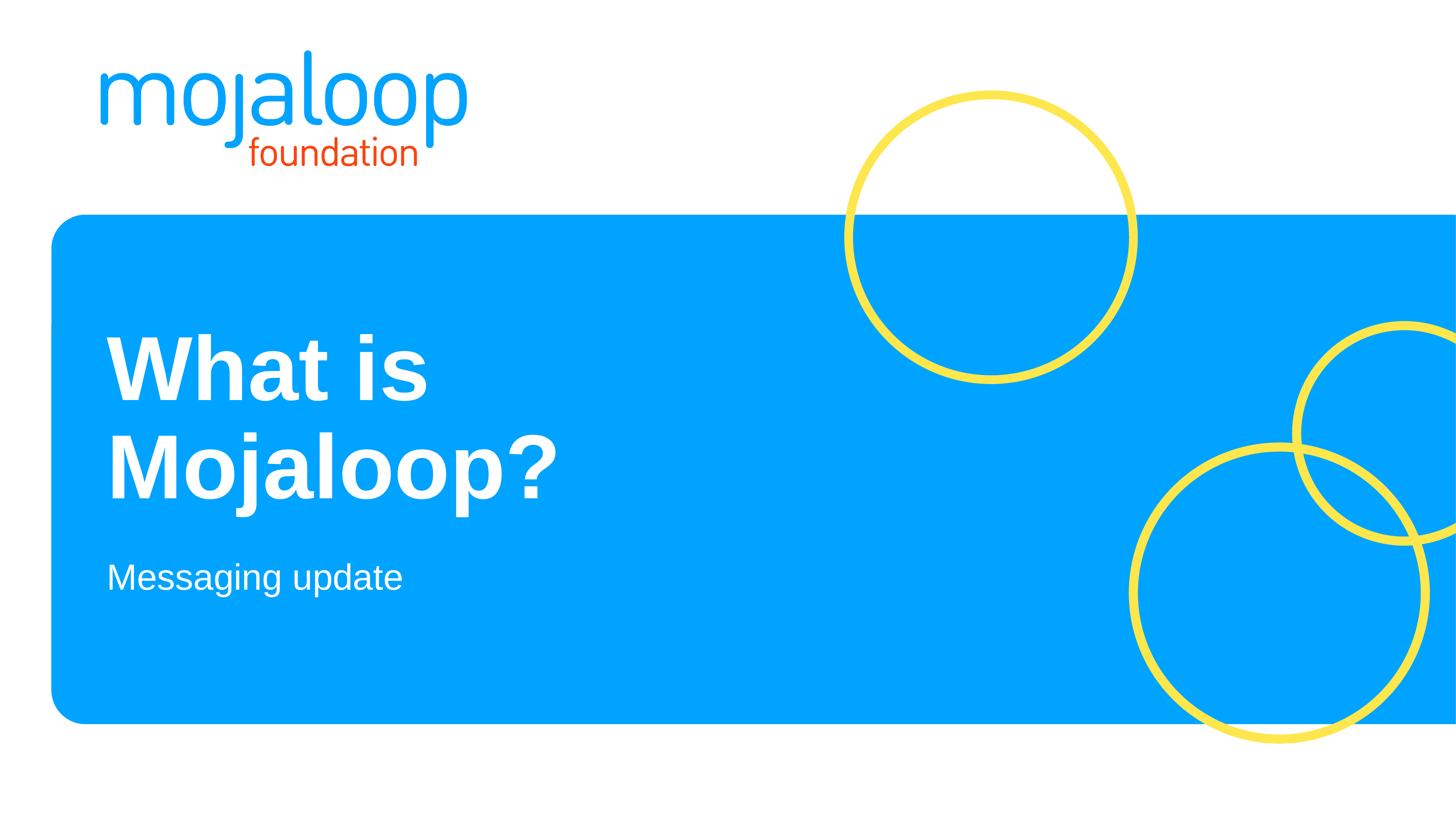

# What is Mojaloop?
Messaging update
18